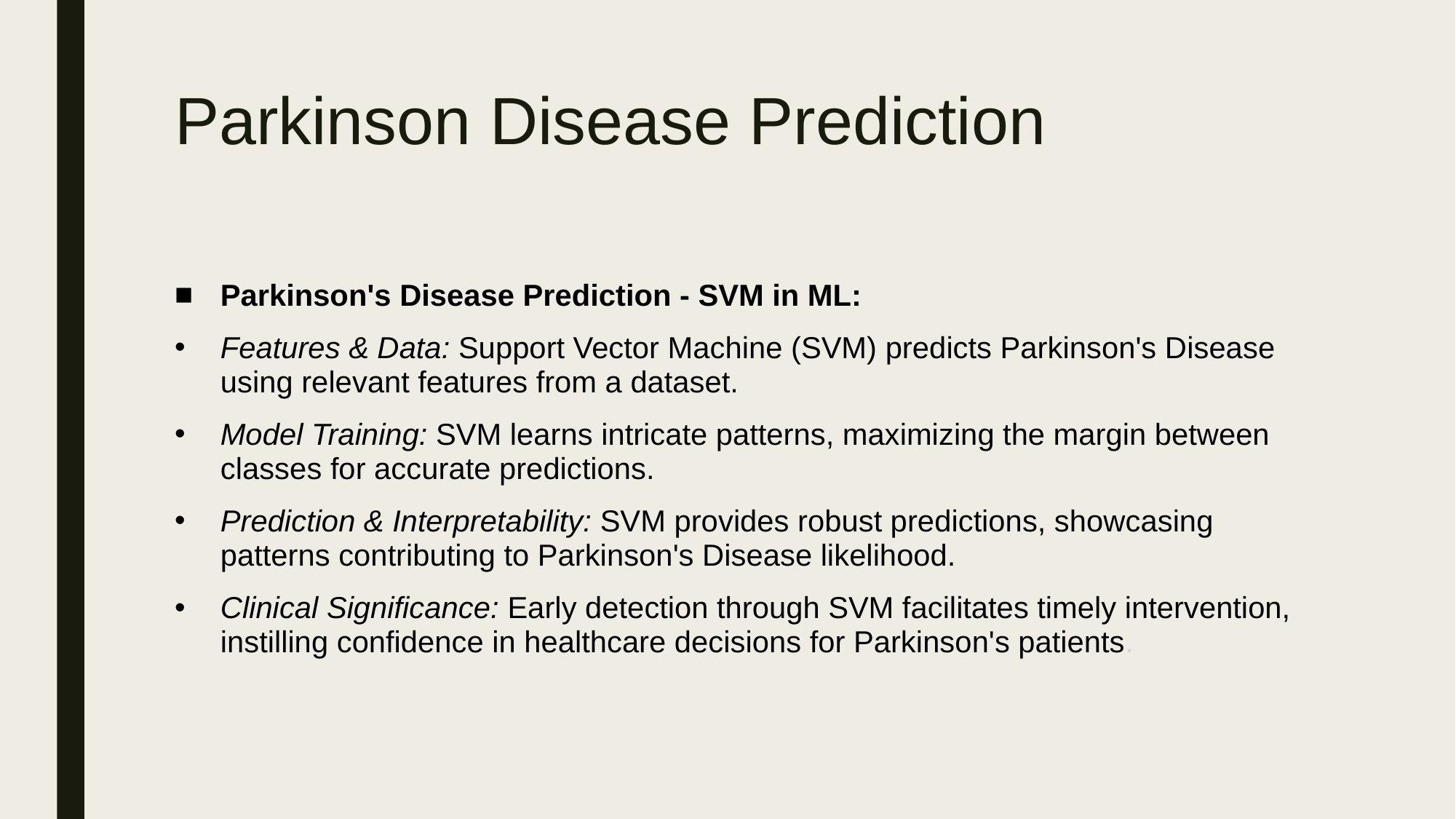

# Parkinson Disease Prediction
Parkinson's Disease Prediction - SVM in ML:
Features & Data: Support Vector Machine (SVM) predicts Parkinson's Disease using relevant features from a dataset.
Model Training: SVM learns intricate patterns, maximizing the margin between classes for accurate predictions.
Prediction & Interpretability: SVM provides robust predictions, showcasing patterns contributing to Parkinson's Disease likelihood.
Clinical Significance: Early detection through SVM facilitates timely intervention, instilling confidence in healthcare decisions for Parkinson's patients.